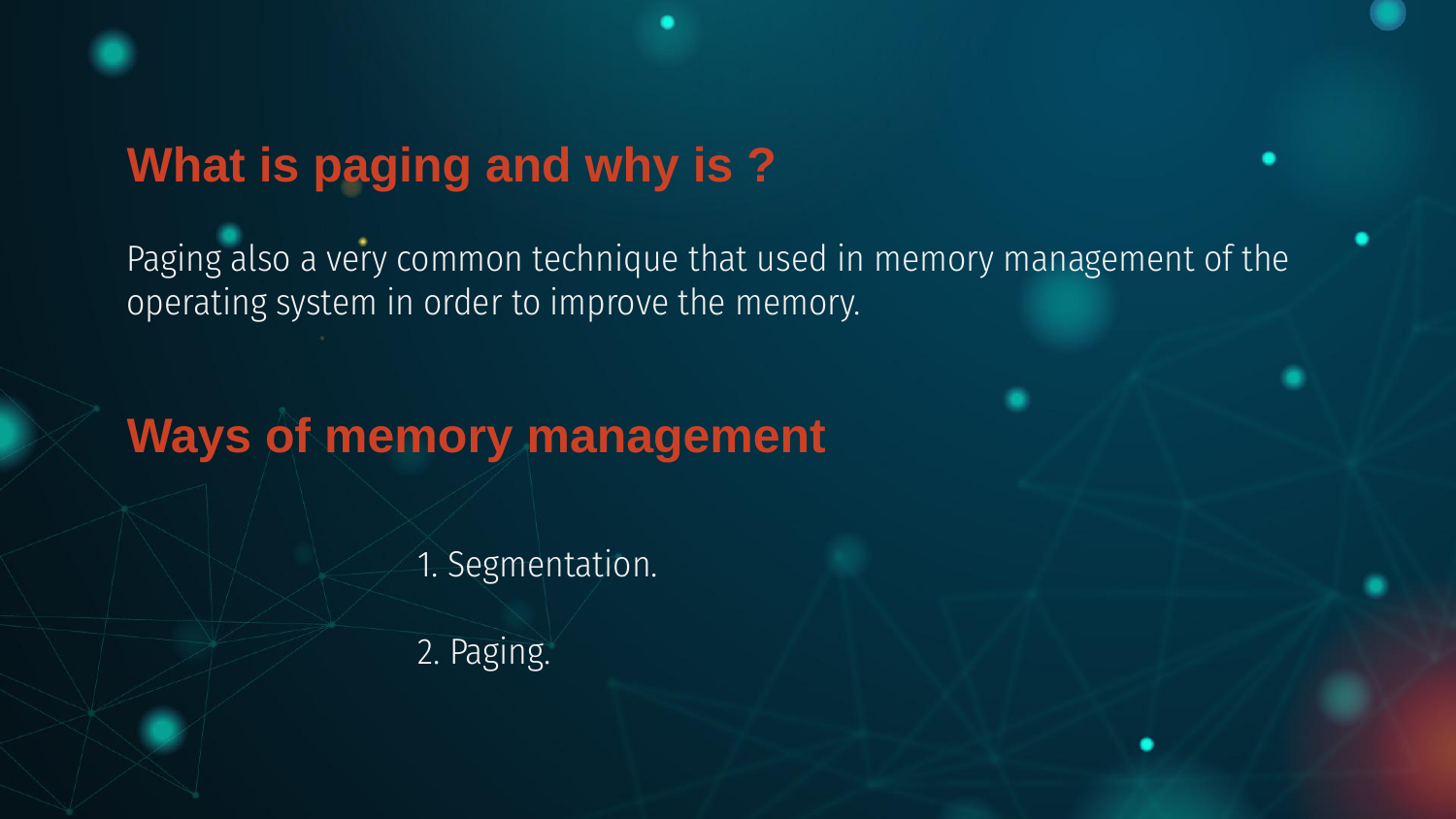

What is paging and why is ?

Paging also a very common technique that used in memory management of the operating system in order to improve the memory.

Ways of memory management

		1. Segmentation.

		2. Paging.